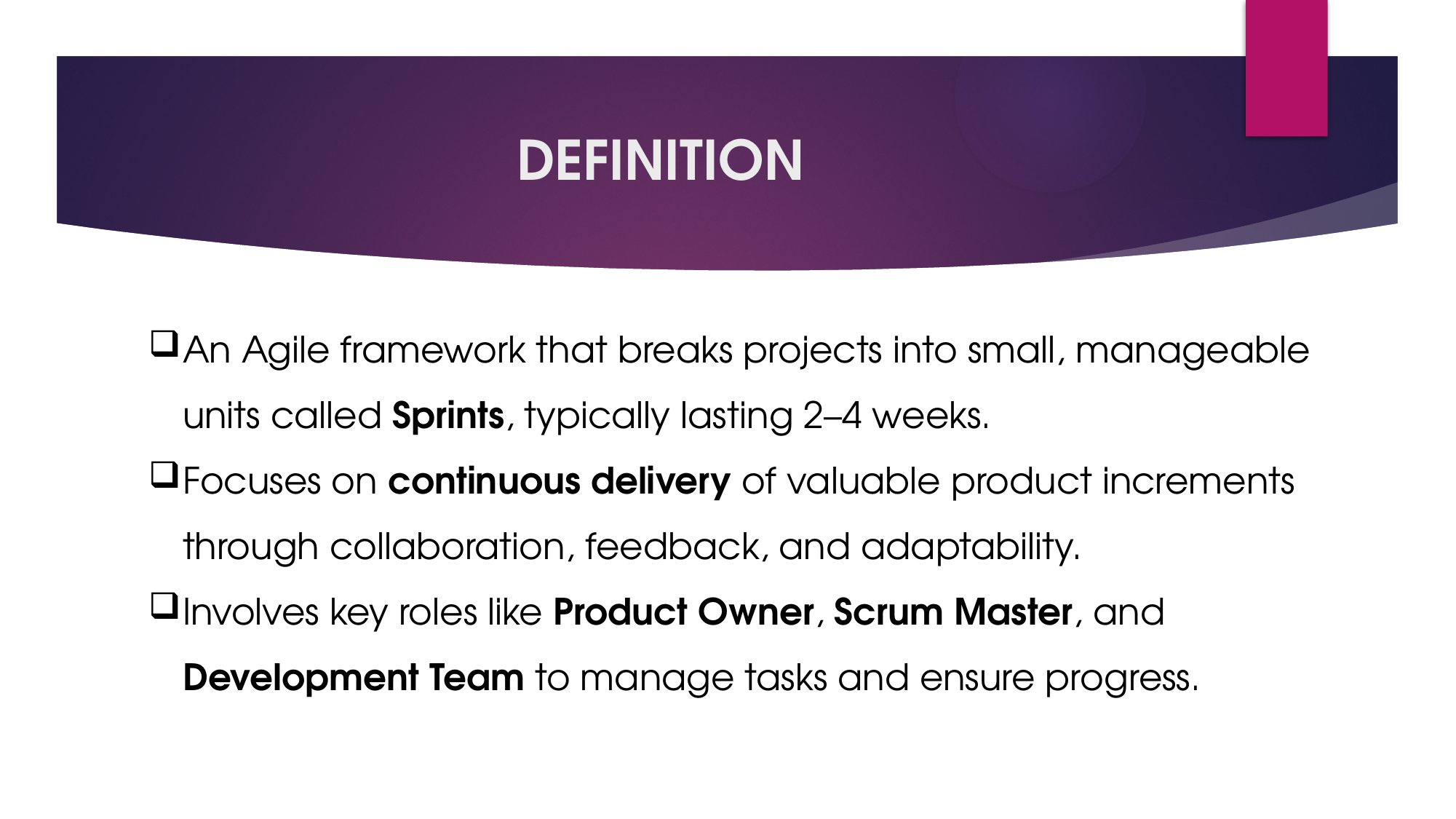

# DEFINITION
An Agile framework that breaks projects into small, manageable units called Sprints, typically lasting 2–4 weeks.
Focuses on continuous delivery of valuable product increments through collaboration, feedback, and adaptability.
Involves key roles like Product Owner, Scrum Master, and Development Team to manage tasks and ensure progress.